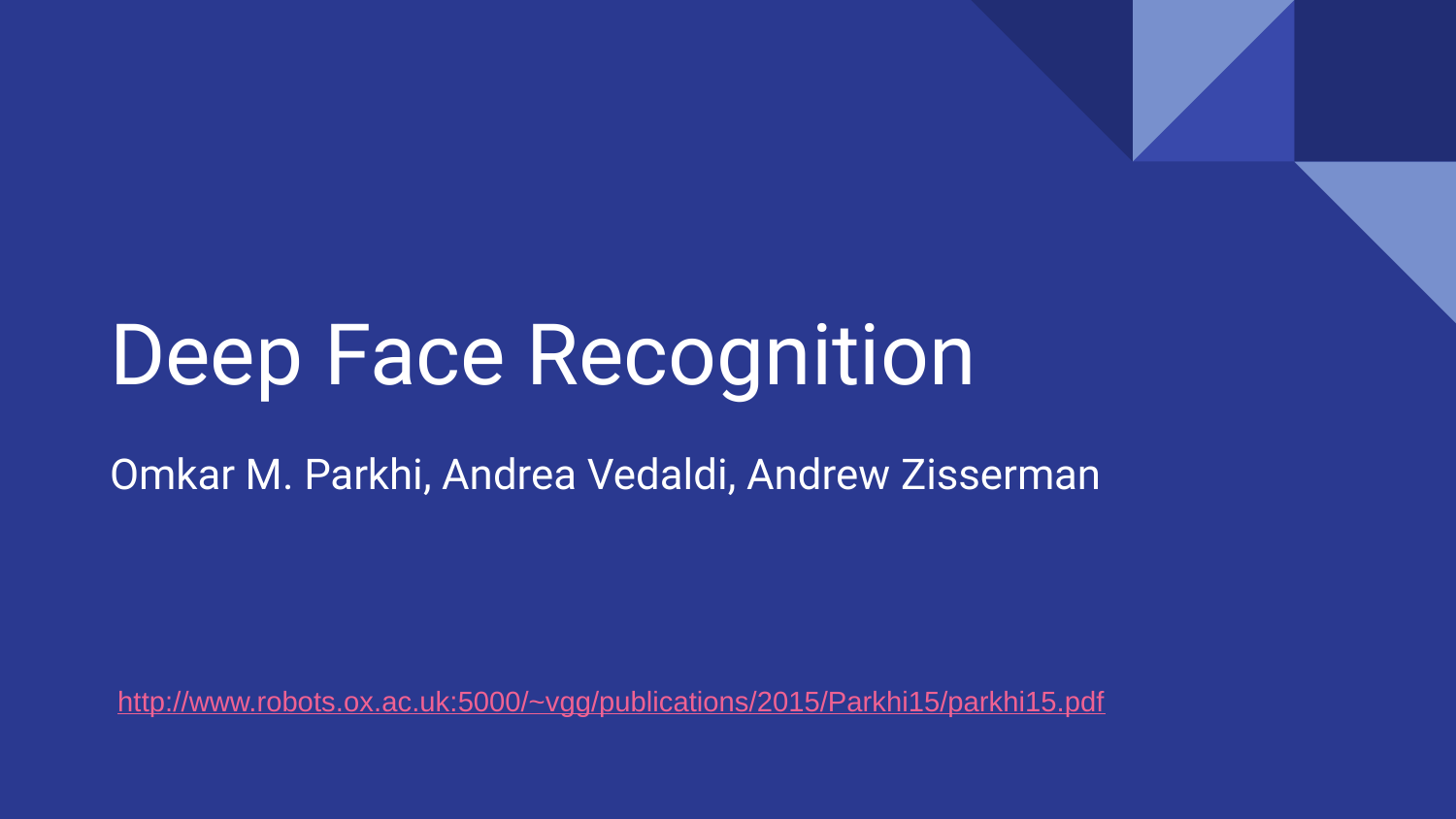

# Deep Face Recognition
Omkar M. Parkhi, Andrea Vedaldi, Andrew Zisserman
 http://www.robots.ox.ac.uk:5000/~vgg/publications/2015/Parkhi15/parkhi15.pdf